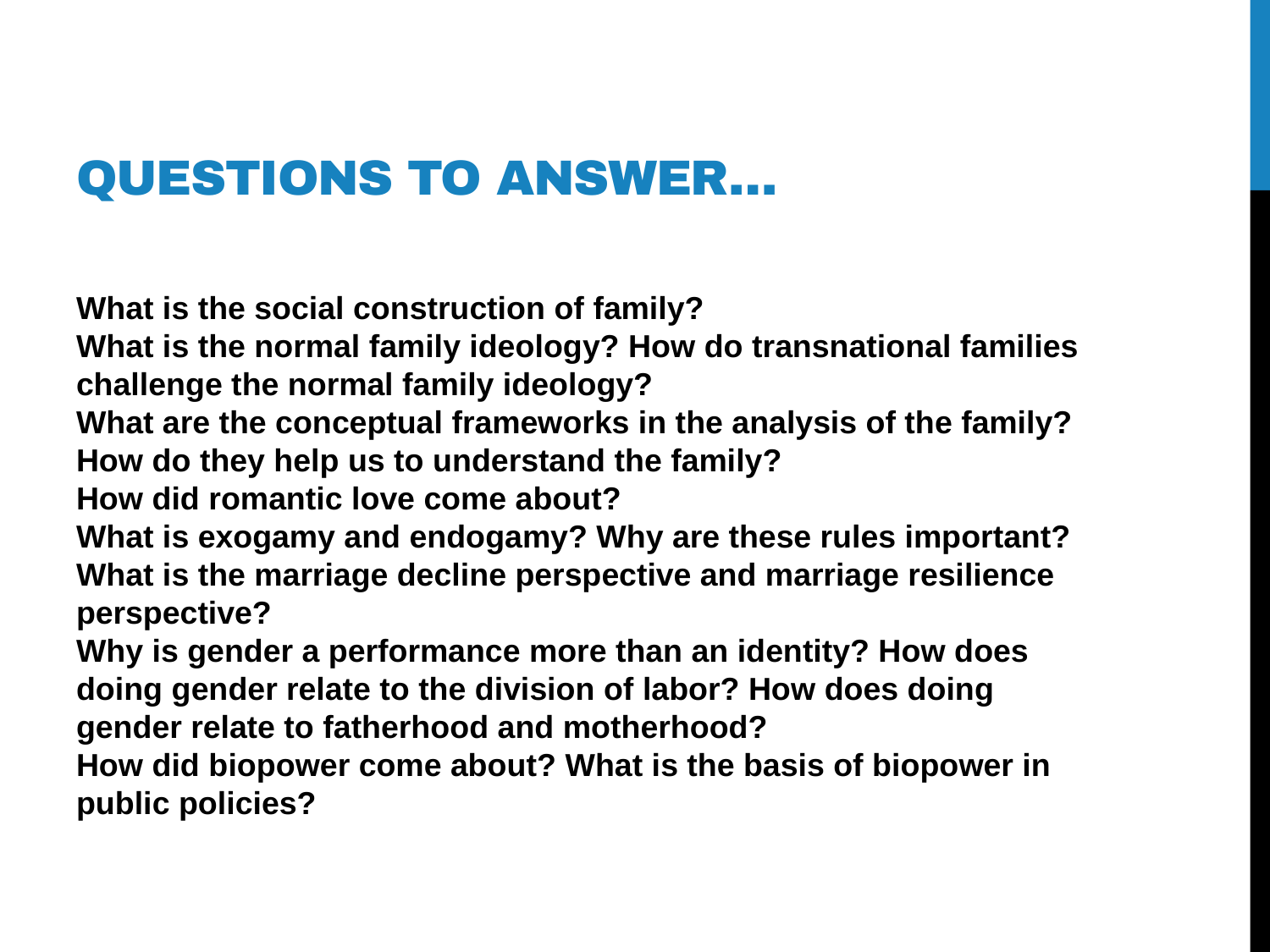

# Questions to answer…

What is the social construction of family?
What is the normal family ideology? How do transnational families challenge the normal family ideology?
What are the conceptual frameworks in the analysis of the family? How do they help us to understand the family?
How did romantic love come about?
What is exogamy and endogamy? Why are these rules important?
What is the marriage decline perspective and marriage resilience perspective?
Why is gender a performance more than an identity? How does doing gender relate to the division of labor? How does doing gender relate to fatherhood and motherhood?
How did biopower come about? What is the basis of biopower in public policies?